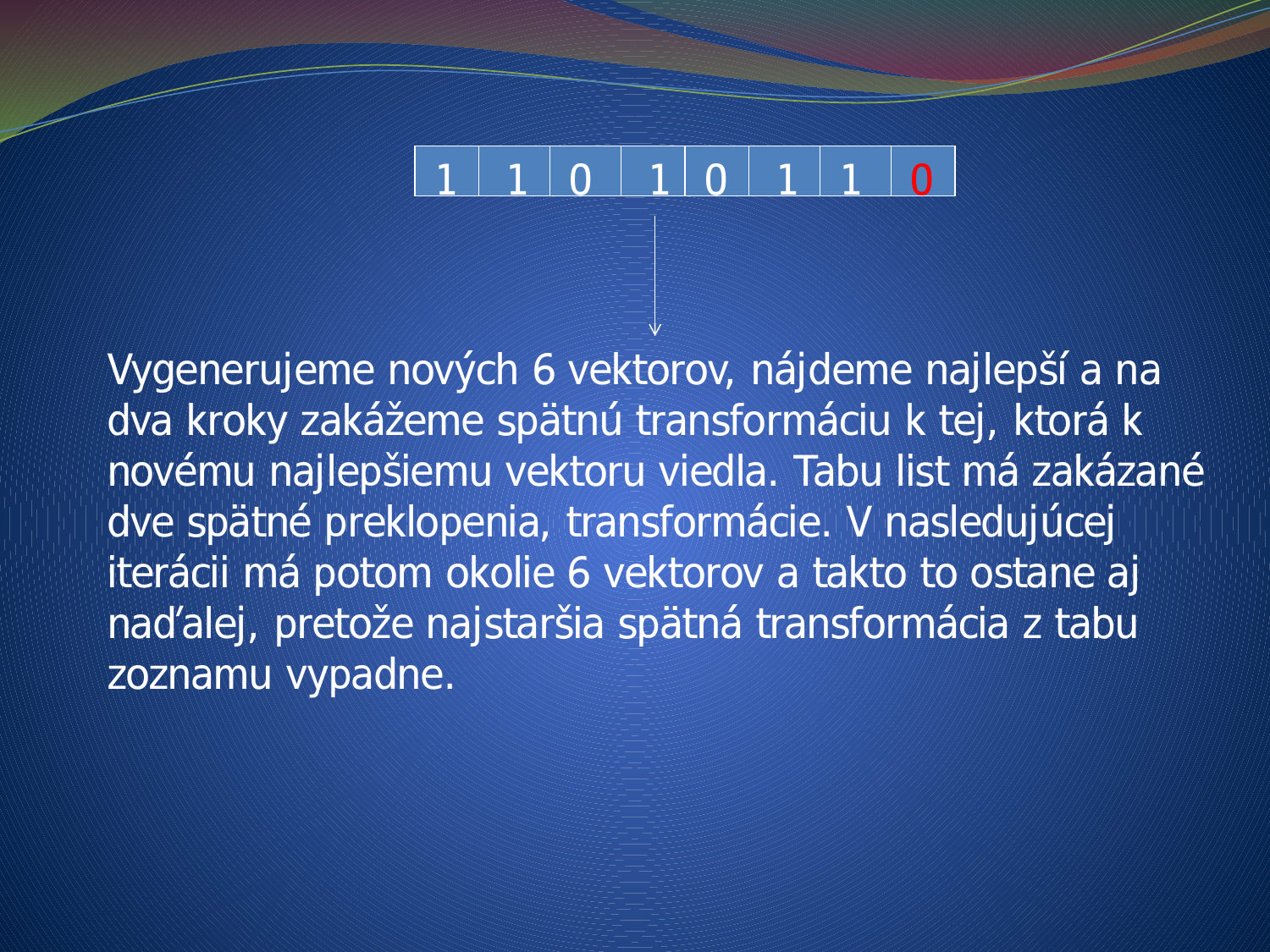

1
1
0
1
0
1
1
0
Vygenerujeme nových 6 vektorov, nájdeme najlepší a na dva kroky zakážeme spätnú transformáciu k tej, ktorá k novému najlepšiemu vektoru viedla. Tabu list má zakázané dve spätné preklopenia, transformácie. V nasledujúcej iterácii má potom okolie 6 vektorov a takto to ostane aj naďalej, pretože najstaršia spätná transformácia z tabu zoznamu vypadne.